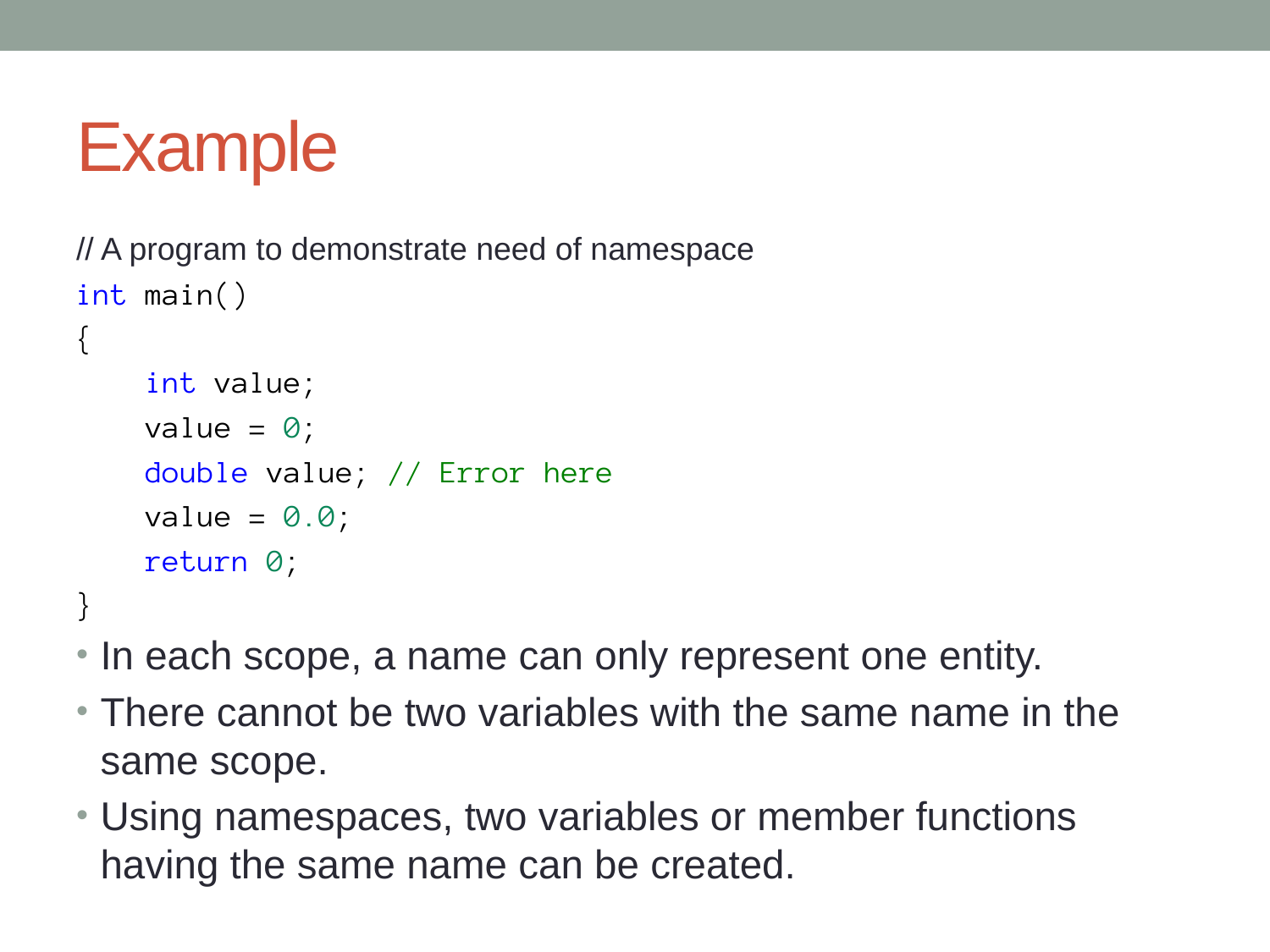

# Example
// A program to demonstrate need of namespace
int main()
{
    int value;
    value = 0;
    double value; // Error here
    value = 0.0;
    return 0;
}
In each scope, a name can only represent one entity.
There cannot be two variables with the same name in the same scope.
Using namespaces, two variables or member functions having the same name can be created.